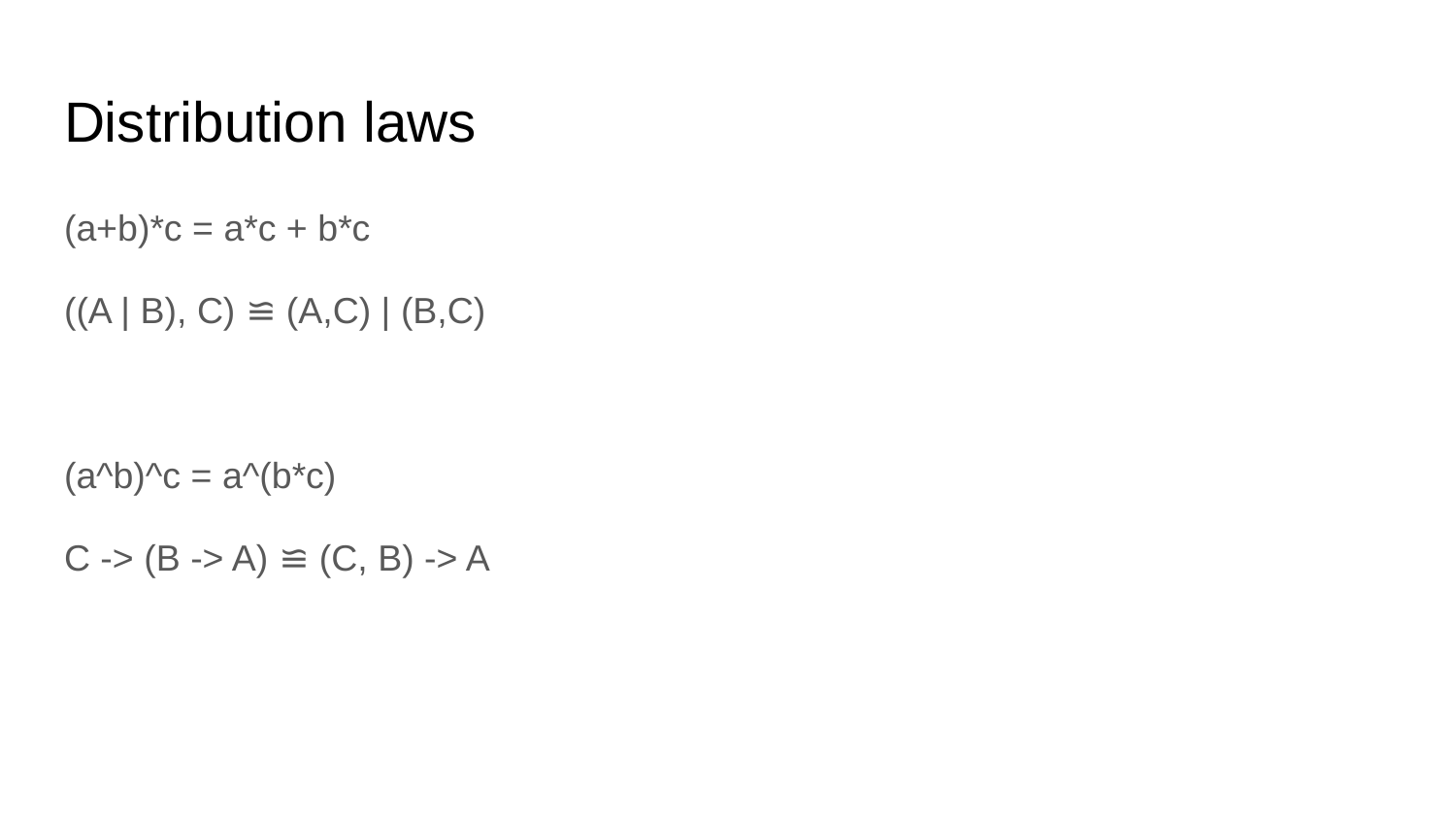

# Distribution laws
(a+b)*c = a*c + b*c
((A | B), C) ≌ (A,C) | (B,C)

(a^b)^c = a^(b*c)
C -> (B -> A) ≌ (C, B) -> A